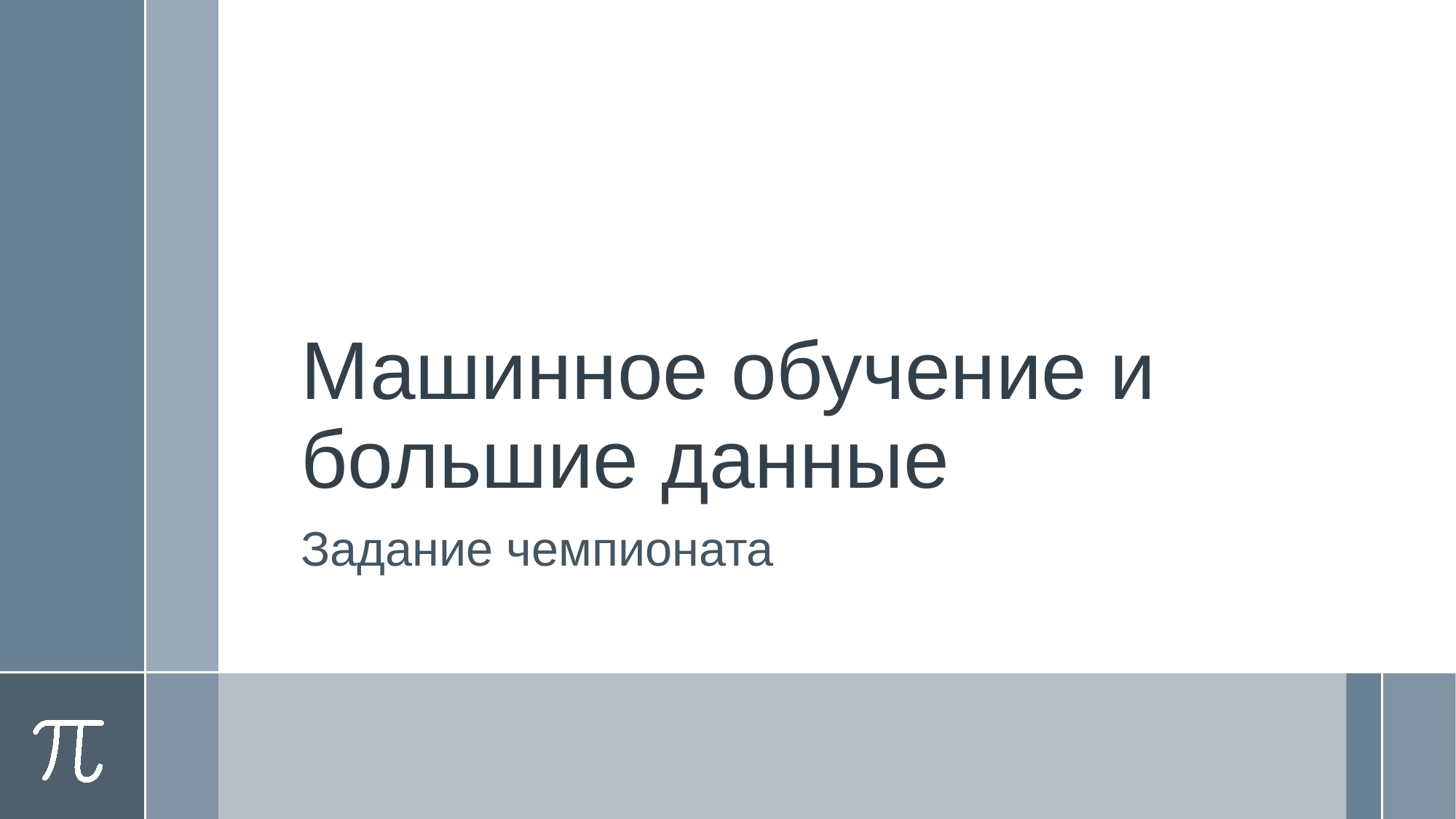

# Машинное обучение и большие данные
Задание чемпионата